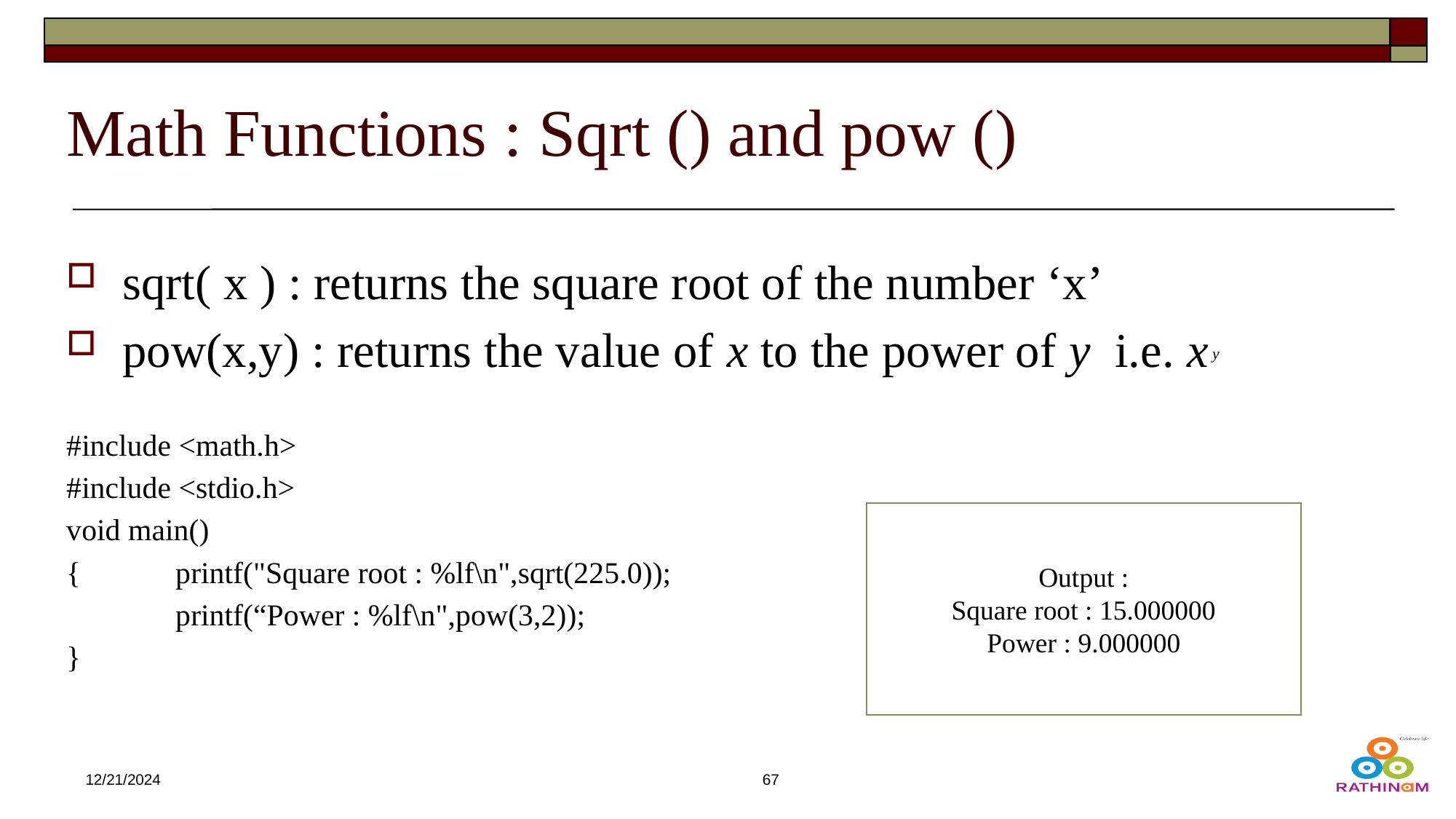

# Math Functions : Sqrt () and pow ()
sqrt( x ) : returns the square root of the number ‘x’
pow(x,y) : returns the value of x to the power of y  i.e. x y

#include <math.h>
#include <stdio.h>
void main()
{	printf("Square root : %lf\n",sqrt(225.0));
	printf(“Power : %lf\n",pow(3,2));
}

Output :
Square root : 15.000000
Power : 9.000000
12/21/2024
67